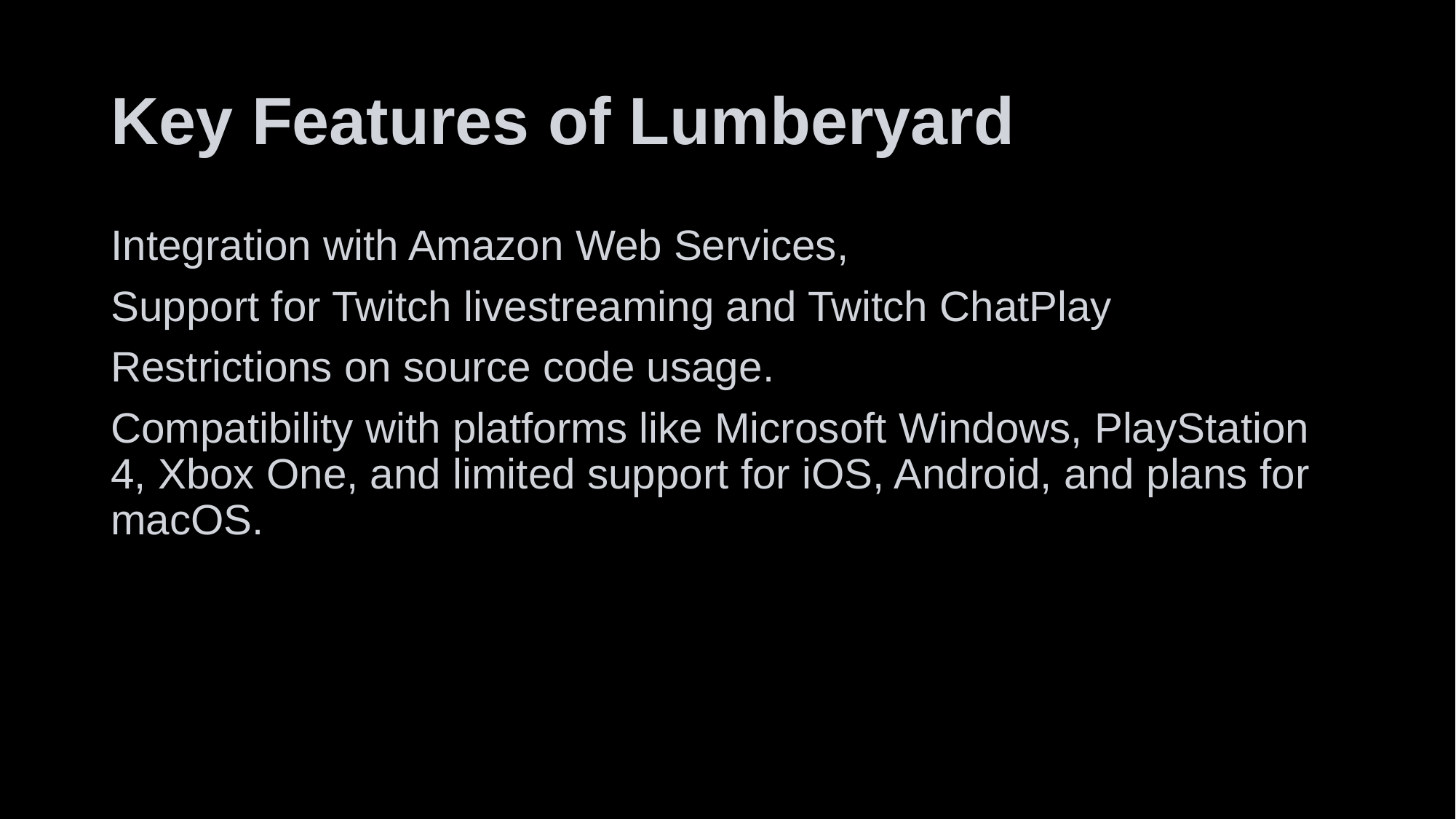

# Key Features of Lumberyard
Integration with Amazon Web Services,
Support for Twitch livestreaming and Twitch ChatPlay
Restrictions on source code usage.
Compatibility with platforms like Microsoft Windows, PlayStation 4, Xbox One, and limited support for iOS, Android, and plans for macOS.